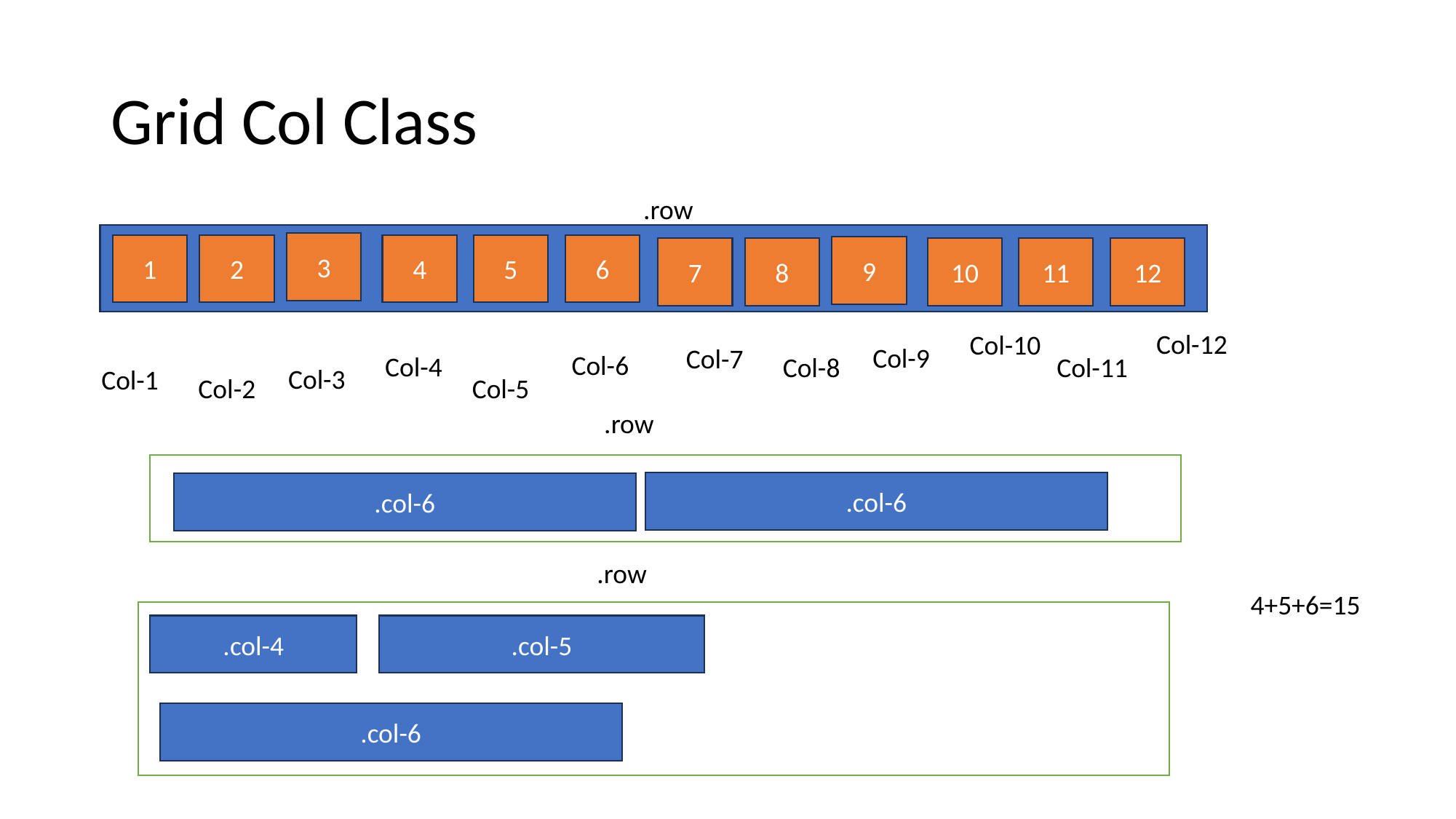

# Grid Col Class
.row

3
4
5
6
1
2
9
10
11
12
7
8
Col-12
Col-10
Col-9
Col-7
Col-6
Col-4
Col-8
Col-11
Col-3
Col-1
Col-2
Col-5
.row

.col-6
.col-6
.row
4+5+6=15

.col-4
.col-5
.col-6